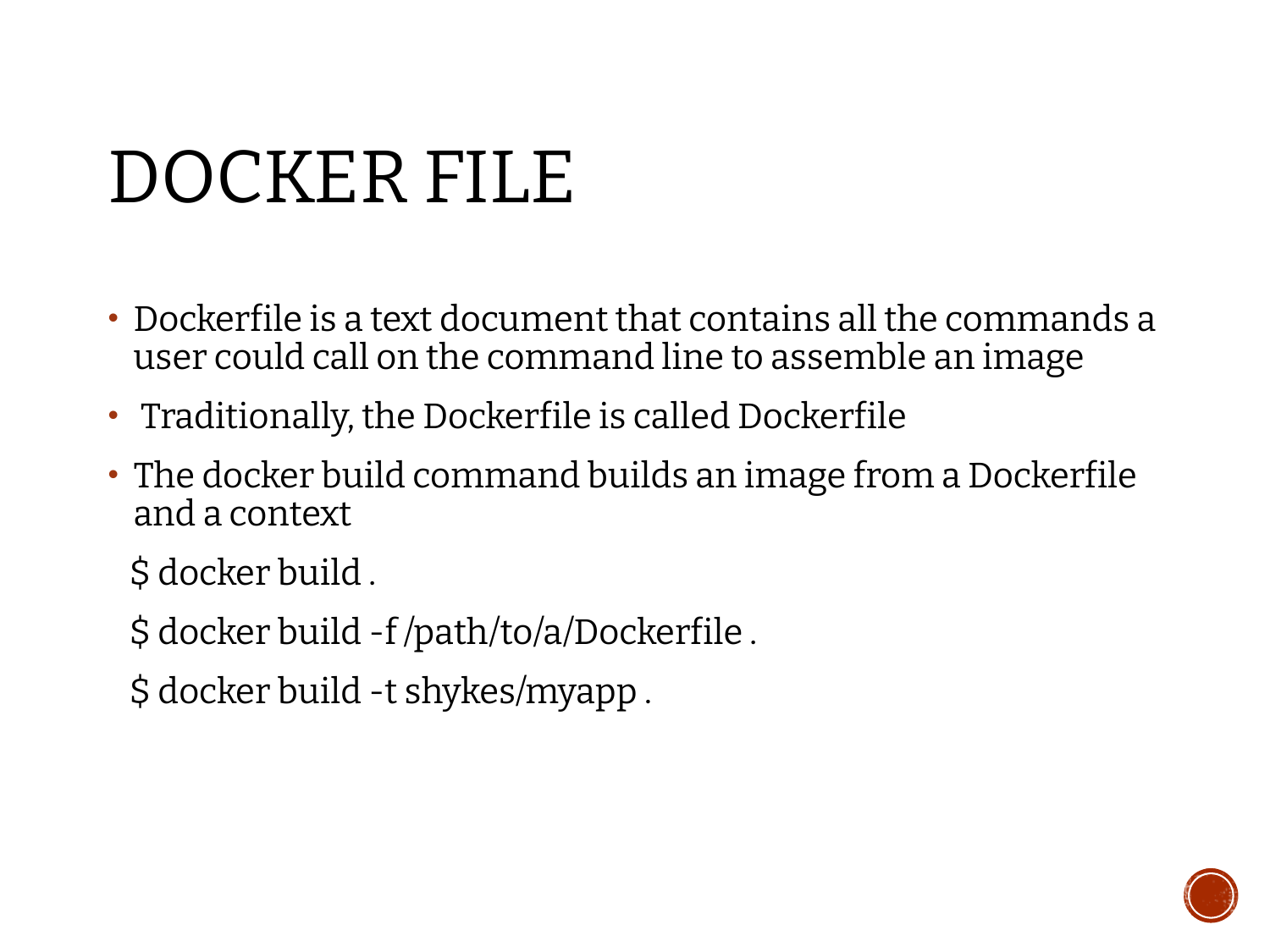

# Docker File
Dockerfile is a text document that contains all the commands a user could call on the command line to assemble an image
 Traditionally, the Dockerfile is called Dockerfile
The docker build command builds an image from a Dockerfile and a context
   $ docker build .
   $ docker build -f /path/to/a/Dockerfile .
   $ docker build -t shykes/myapp .